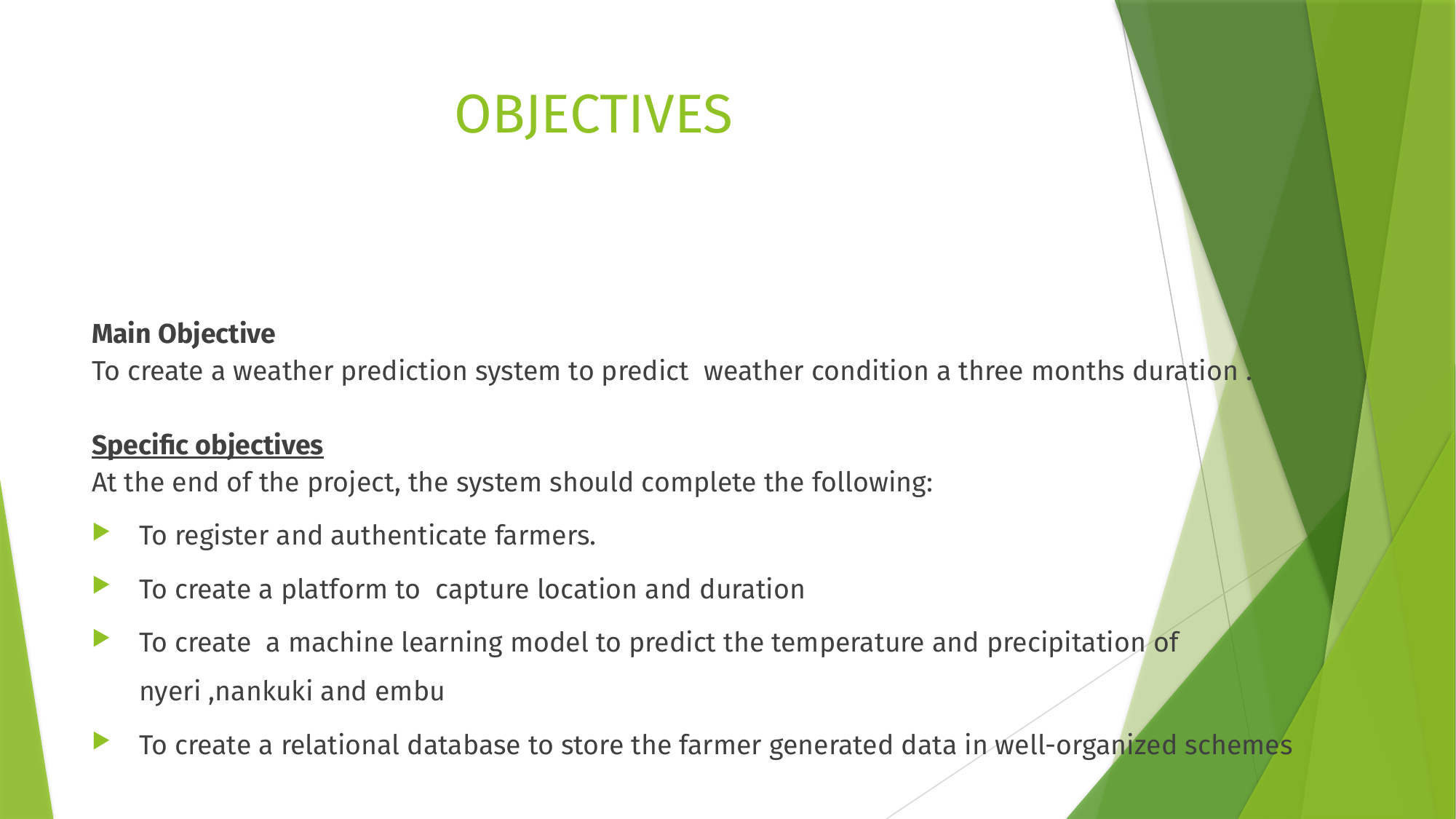

# OBJECTIVES

Main Objective
To create a weather prediction system to predict  weather condition a three months duration .

Specific objectives
At the end of the project, the system should complete the following:
To register and authenticate farmers.
To create a platform to  capture location and duration
To create  a machine learning model to predict the temperature and precipitation of  nyeri ,nankuki and embu
To create a relational database to store the farmer generated data in well-organized schemes